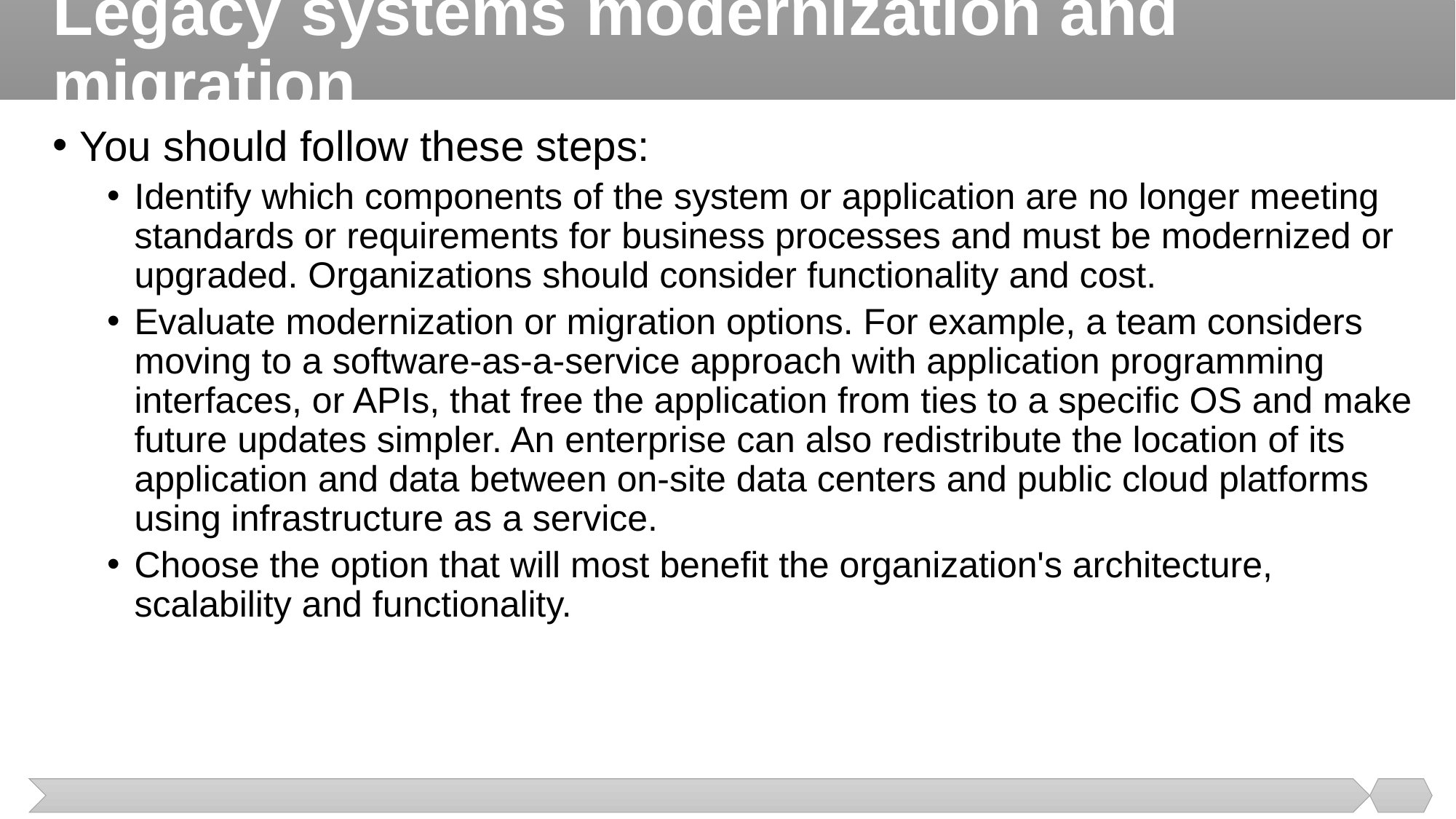

# Legacy systems modernization and migration
You should follow these steps:
Identify which components of the system or application are no longer meeting standards or requirements for business processes and must be modernized or upgraded. Organizations should consider functionality and cost.
Evaluate modernization or migration options. For example, a team considers moving to a software-as-a-service approach with application programming interfaces, or APIs, that free the application from ties to a specific OS and make future updates simpler. An enterprise can also redistribute the location of its application and data between on-site data centers and public cloud platforms using infrastructure as a service.
Choose the option that will most benefit the organization's architecture, scalability and functionality.